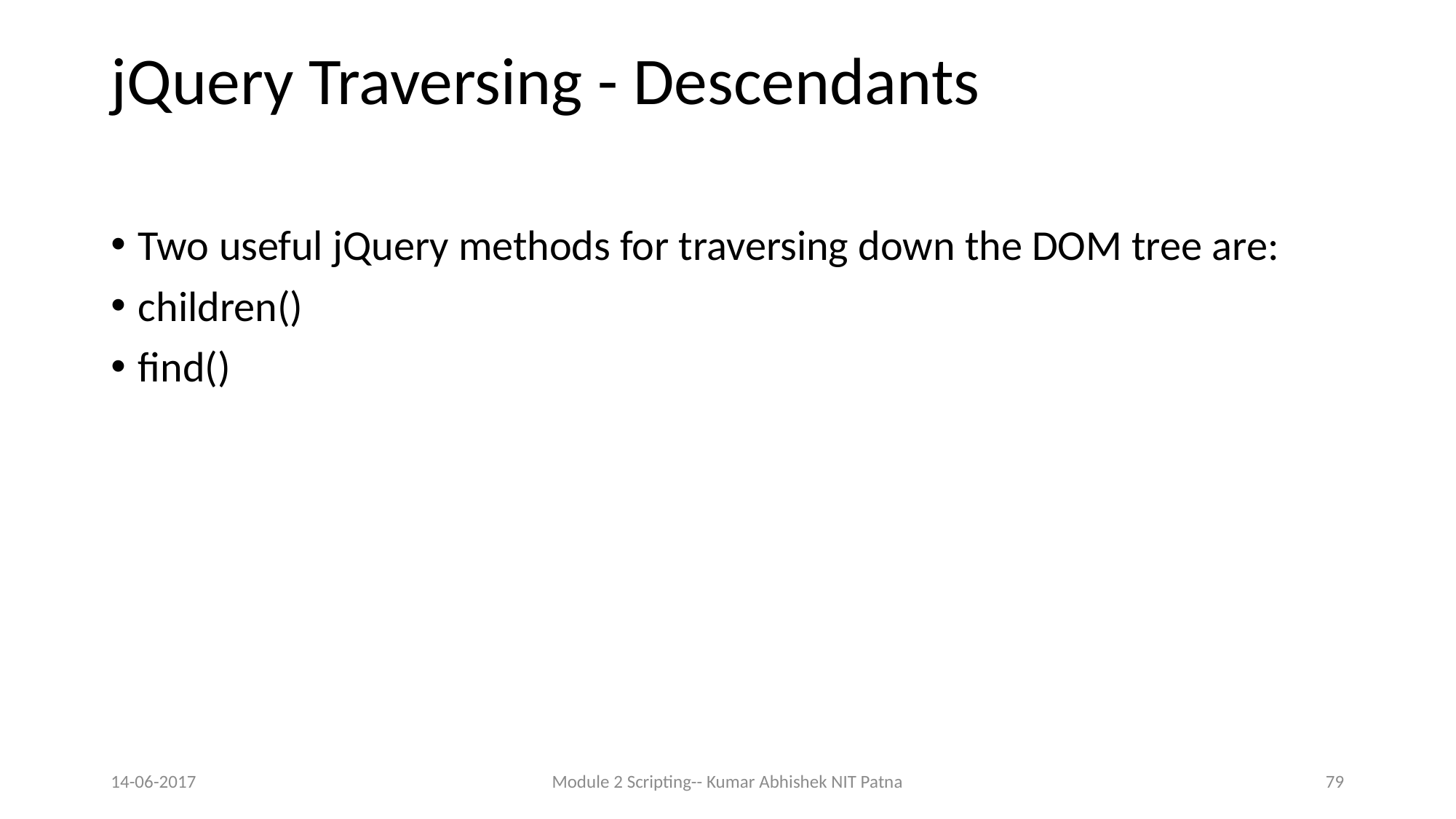

# jQuery Traversing - Descendants
Two useful jQuery methods for traversing down the DOM tree are:
children()
find()

14-06-2017
Module 2 Scripting-- Kumar Abhishek NIT Patna
79